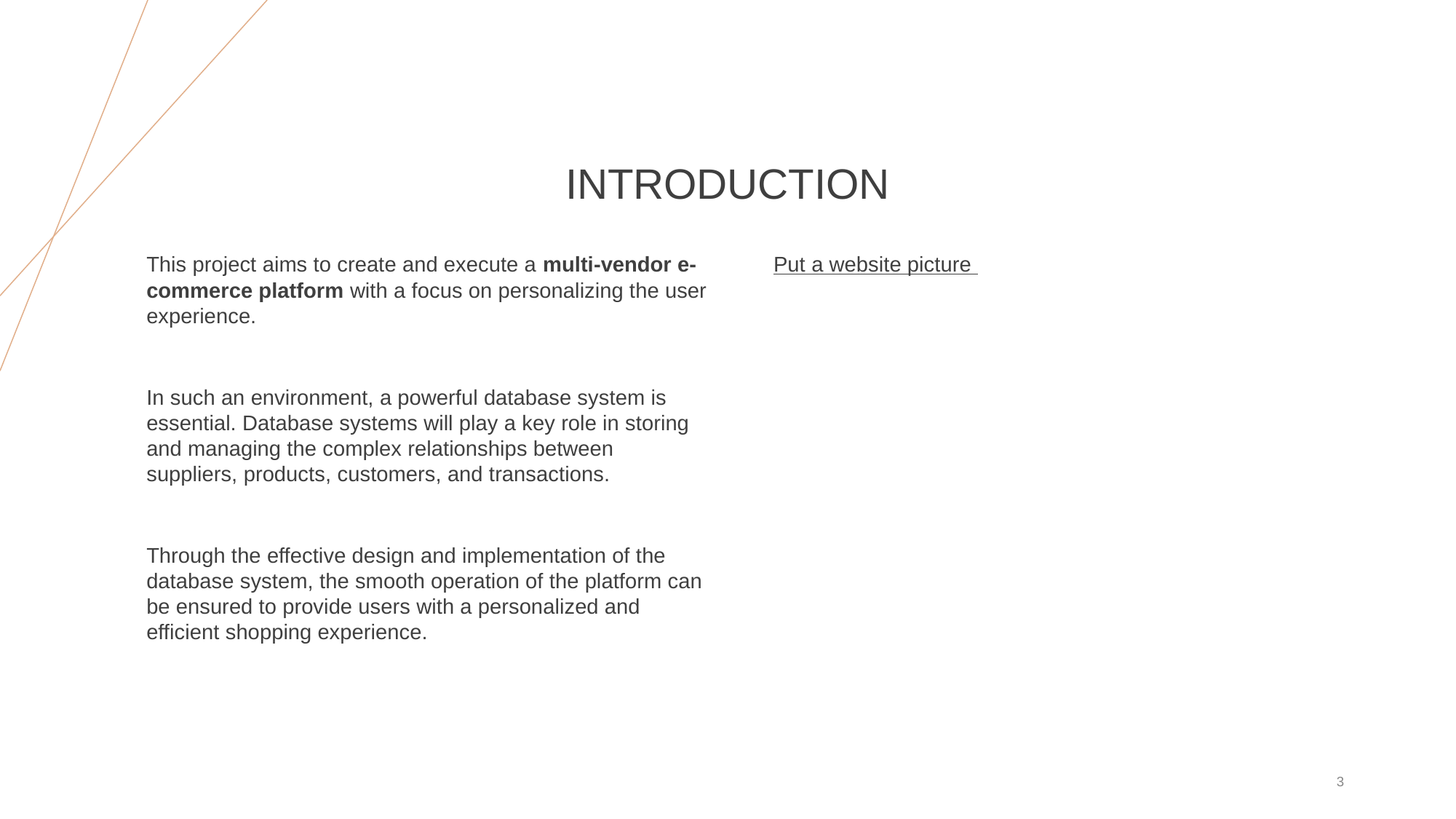

# INTRODUCTION
This project aims to create and execute a multi-vendor e-commerce platform with a focus on personalizing the user experience.

In such an environment, a powerful database system is essential. Database systems will play a key role in storing and managing the complex relationships between suppliers, products, customers, and transactions.

Through the effective design and implementation of the database system, the smooth operation of the platform can be ensured to provide users with a personalized and efficient shopping experience.
Put a website picture
3